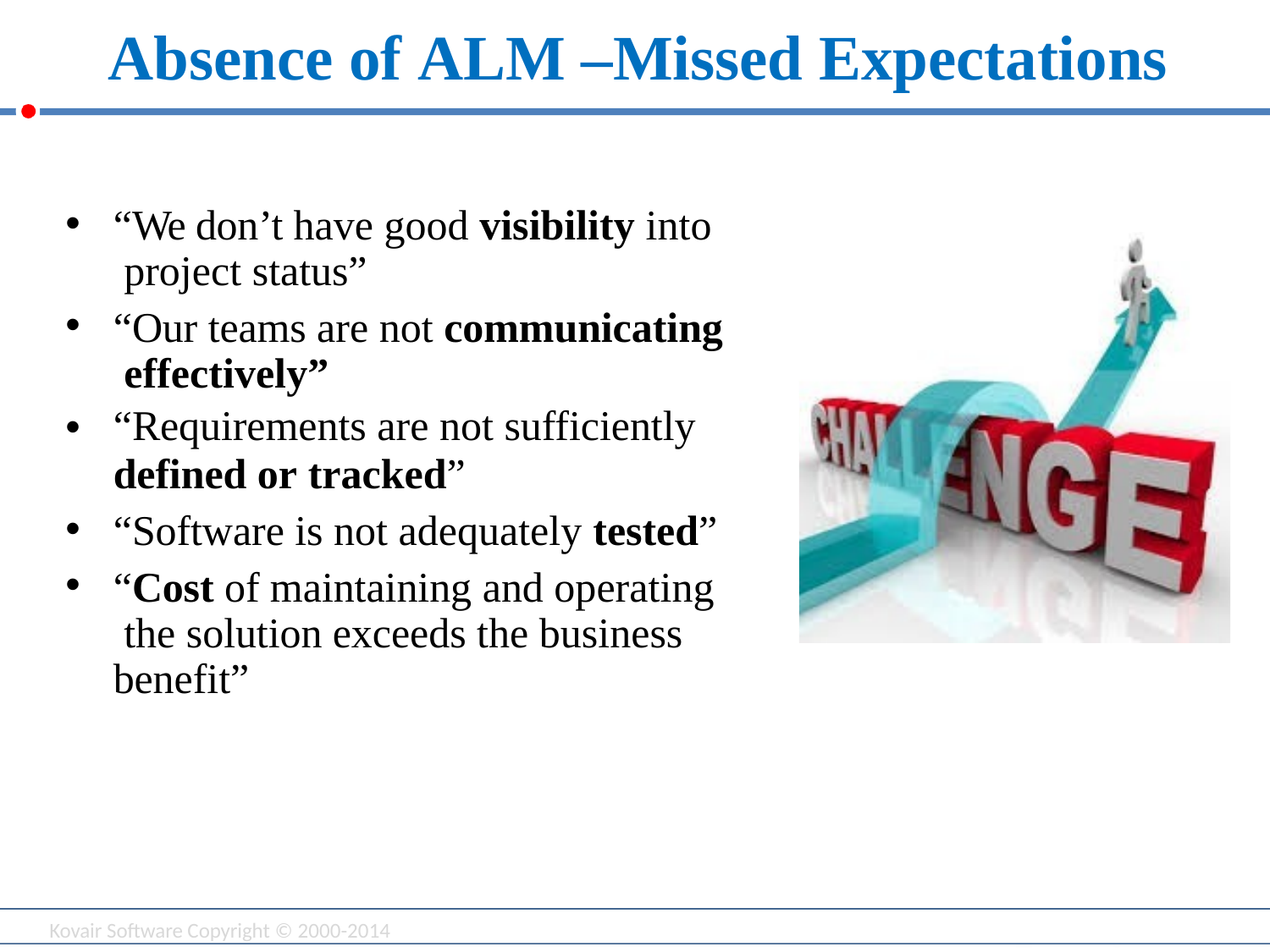

# Absence of ALM –Missed Expectations
•
“We don’t have good visibility into  project status”
“Our teams are not communicating  effectively”
“Requirements are not sufficiently
defined or tracked”
“Software is not adequately tested”
“Cost of maintaining and operating  the solution exceeds the business  benefit”

•
•
•
•
Kovair Software Copyright © 2000-2014